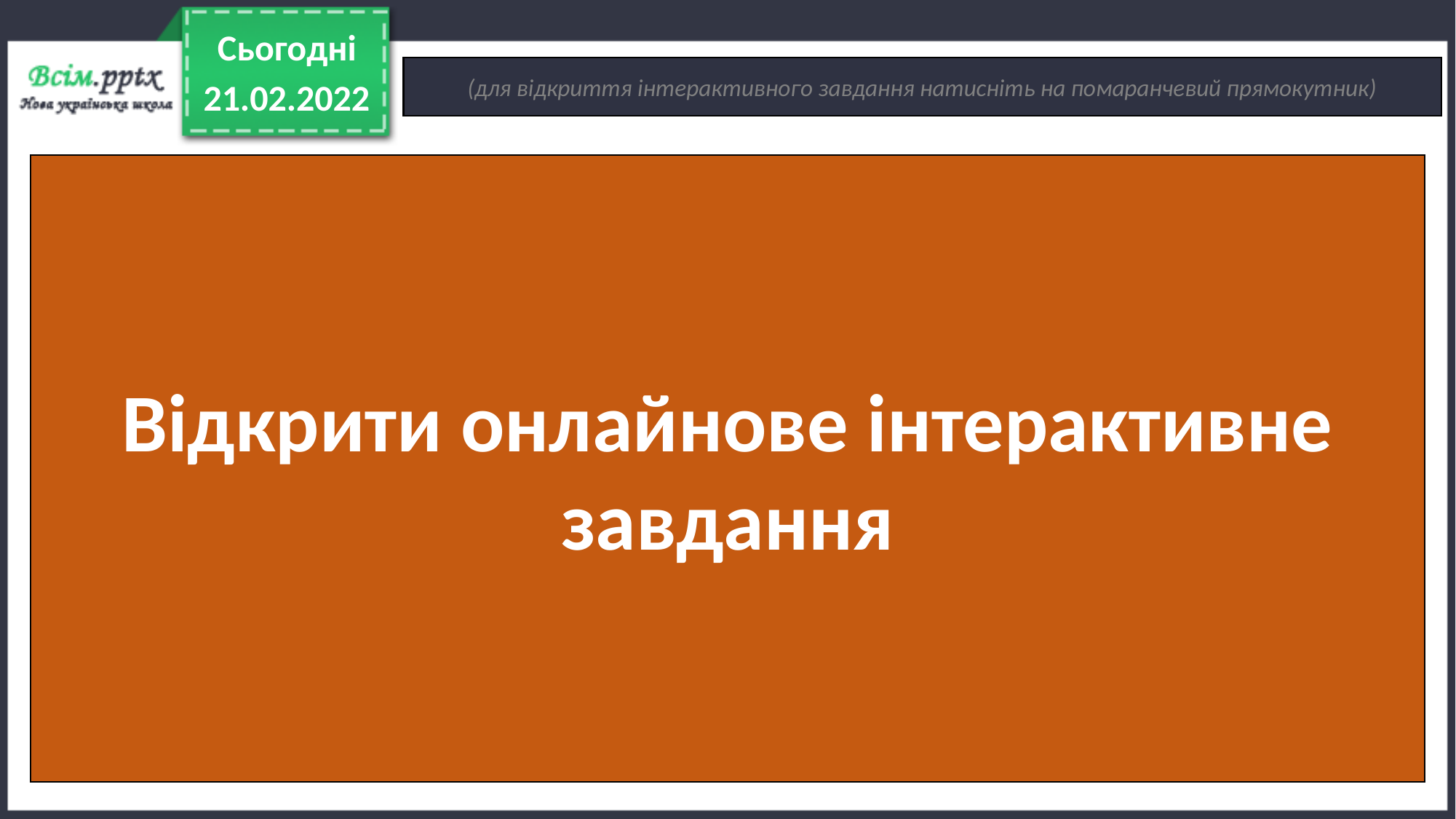

Сьогодні
(для відкриття інтерактивного завдання натисніть на помаранчевий прямокутник)
21.02.2022
Відкрити онлайнове інтерактивне завдання